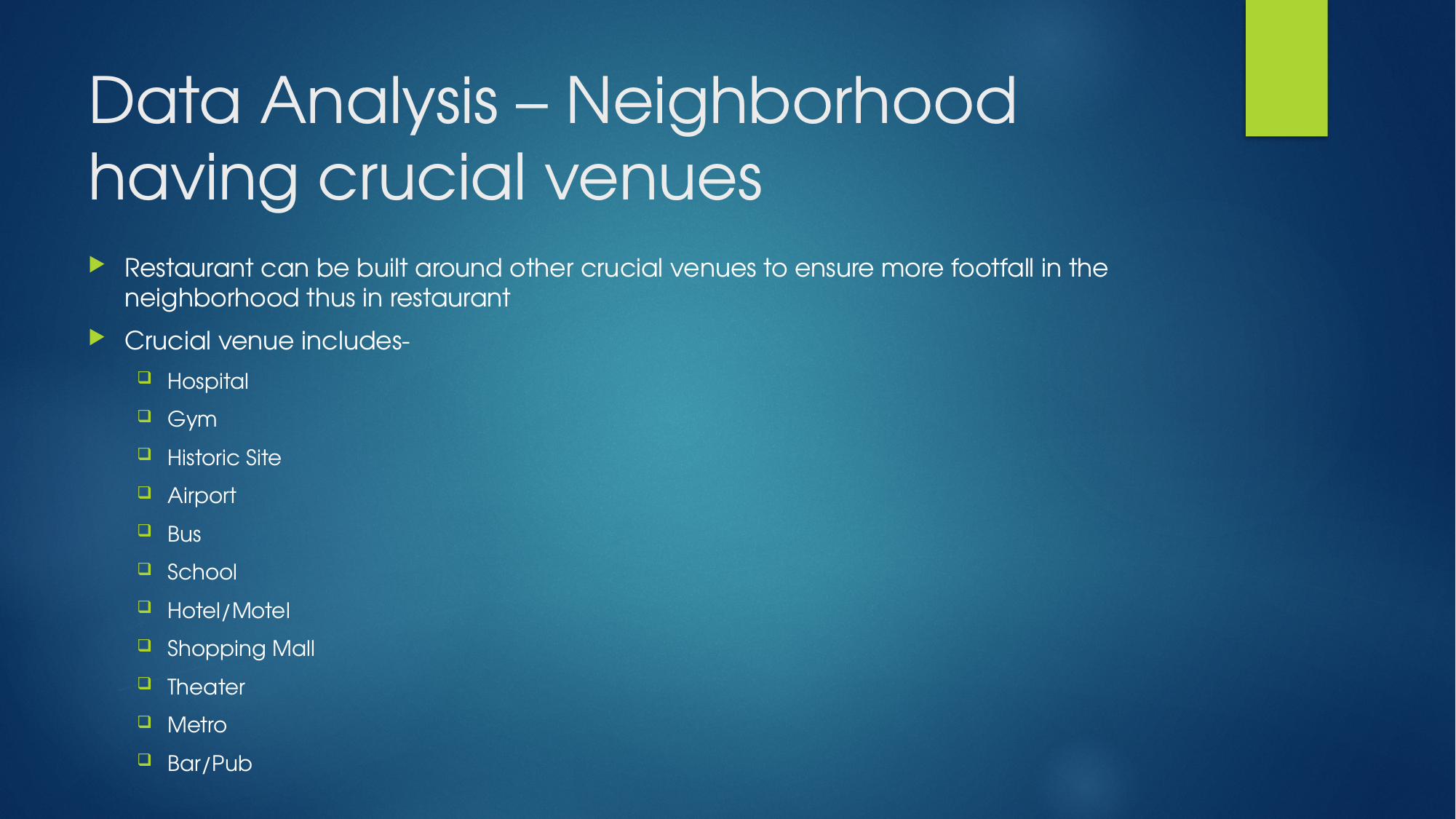

# Data Analysis – Neighborhood having crucial venues
Restaurant can be built around other crucial venues to ensure more footfall in the neighborhood thus in restaurant
Crucial venue includes-
Hospital
Gym
Historic Site
Airport
Bus
School
Hotel/Motel
Shopping Mall
Theater
Metro
Bar/Pub